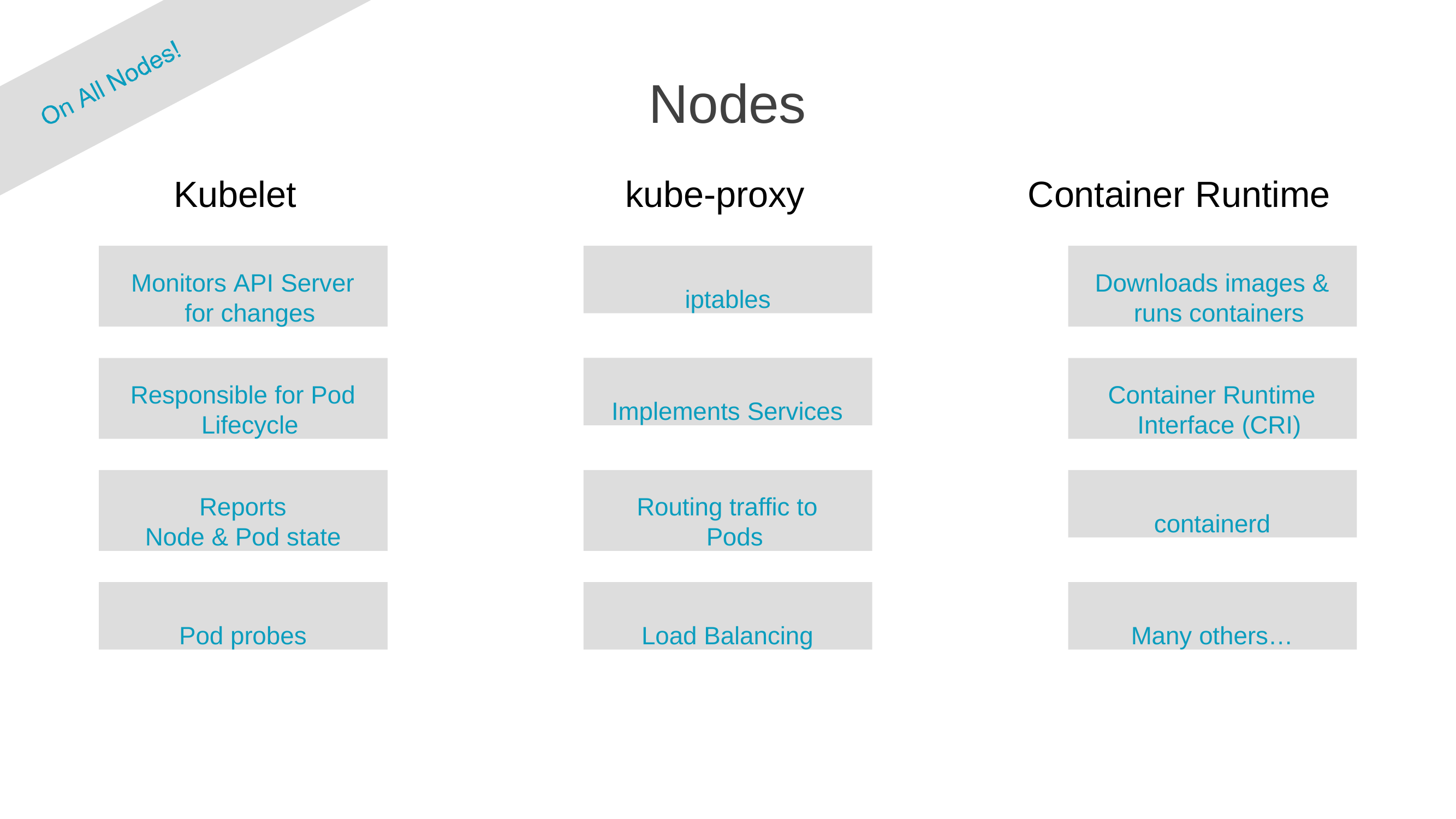

# Nodes
Kubelet
kube-proxy
Container Runtime
Monitors API Server  for changes

iptables
Downloads images &  runs containers
Responsible for Pod  Lifecycle

Implements Services
Container Runtime  Interface (CRI)
Reports  Node & Pod state
Routing traffic to  Pods

containerd

Pod probes

Load Balancing

Many others…
24